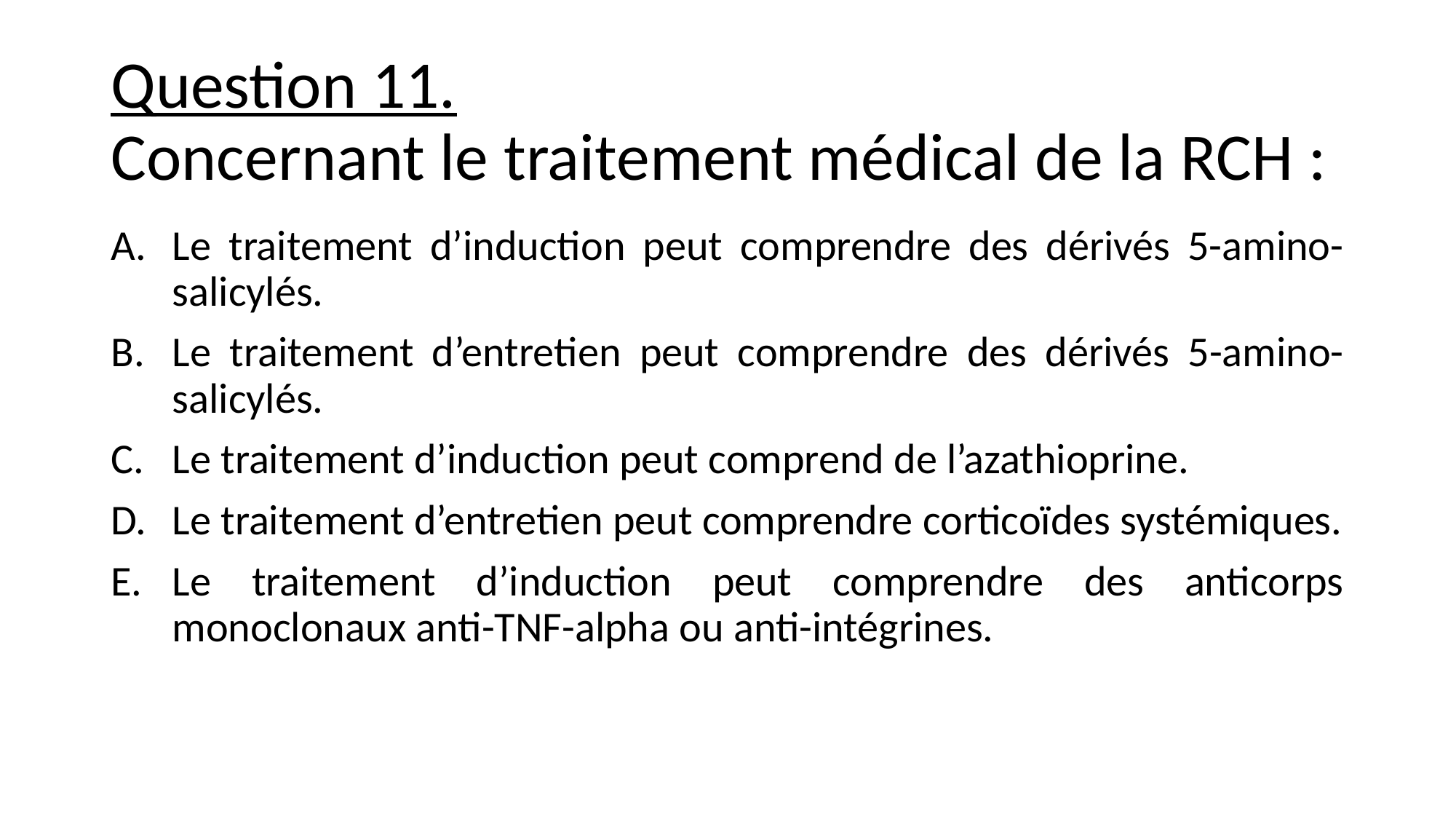

# Question 11. Concernant le traitement médical de la RCH :
Le traitement d’induction peut comprendre des dérivés 5-amino-salicylés.
Le traitement d’entretien peut comprendre des dérivés 5-amino-salicylés.
Le traitement d’induction peut comprend de l’azathioprine.
Le traitement d’entretien peut comprendre corticoïdes systémiques.
Le traitement d’induction peut comprendre des anticorps monoclonaux anti-TNF-alpha ou anti-intégrines.